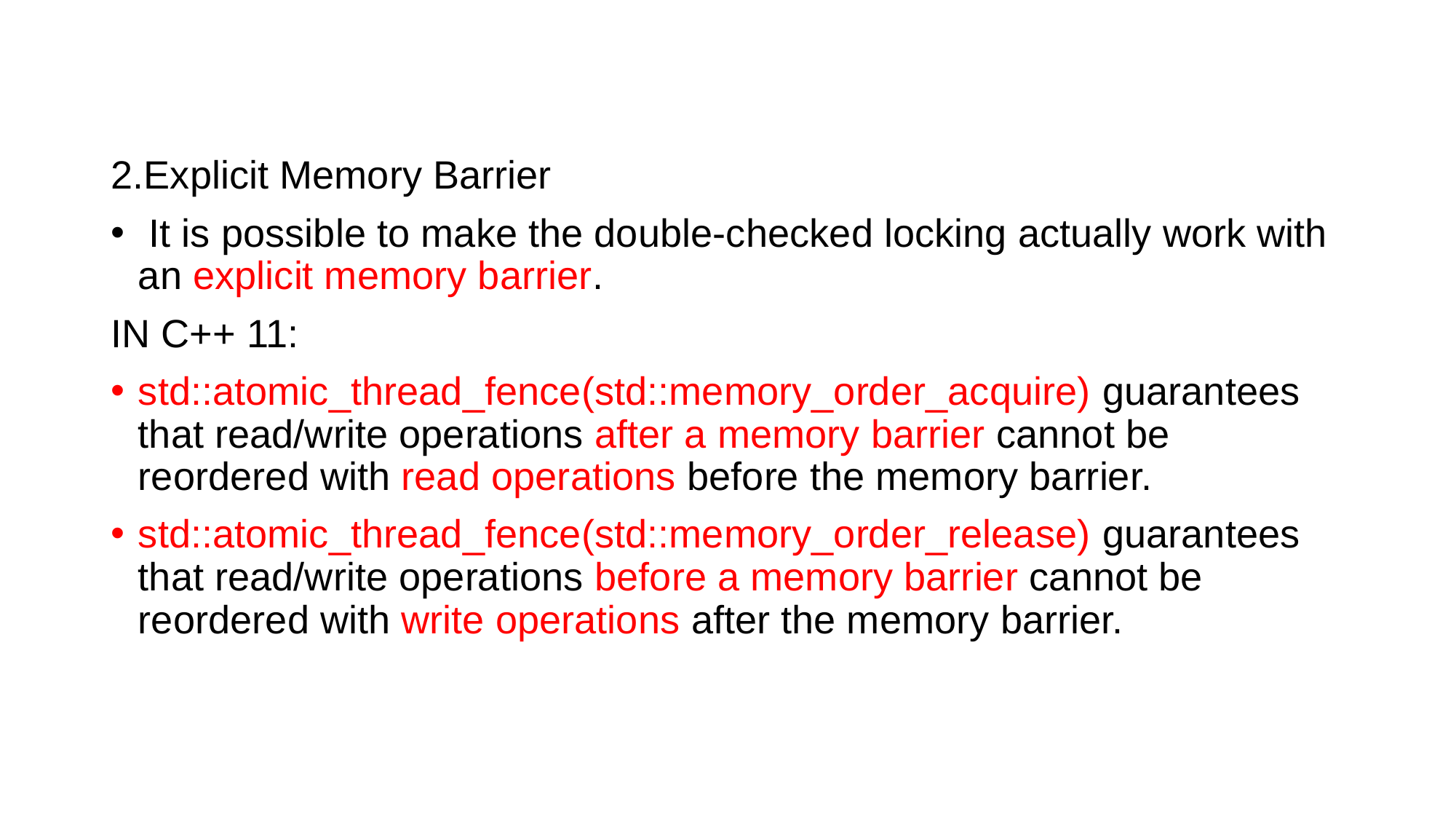

2.Explicit Memory Barrier
 It is possible to make the double-checked locking actually work with an explicit memory barrier.
IN C++ 11:
std::atomic_thread_fence(std::memory_order_acquire) guarantees that read/write operations after a memory barrier cannot be reordered with read operations before the memory barrier.
std::atomic_thread_fence(std::memory_order_release) guarantees that read/write operations before a memory barrier cannot be reordered with write operations after the memory barrier.